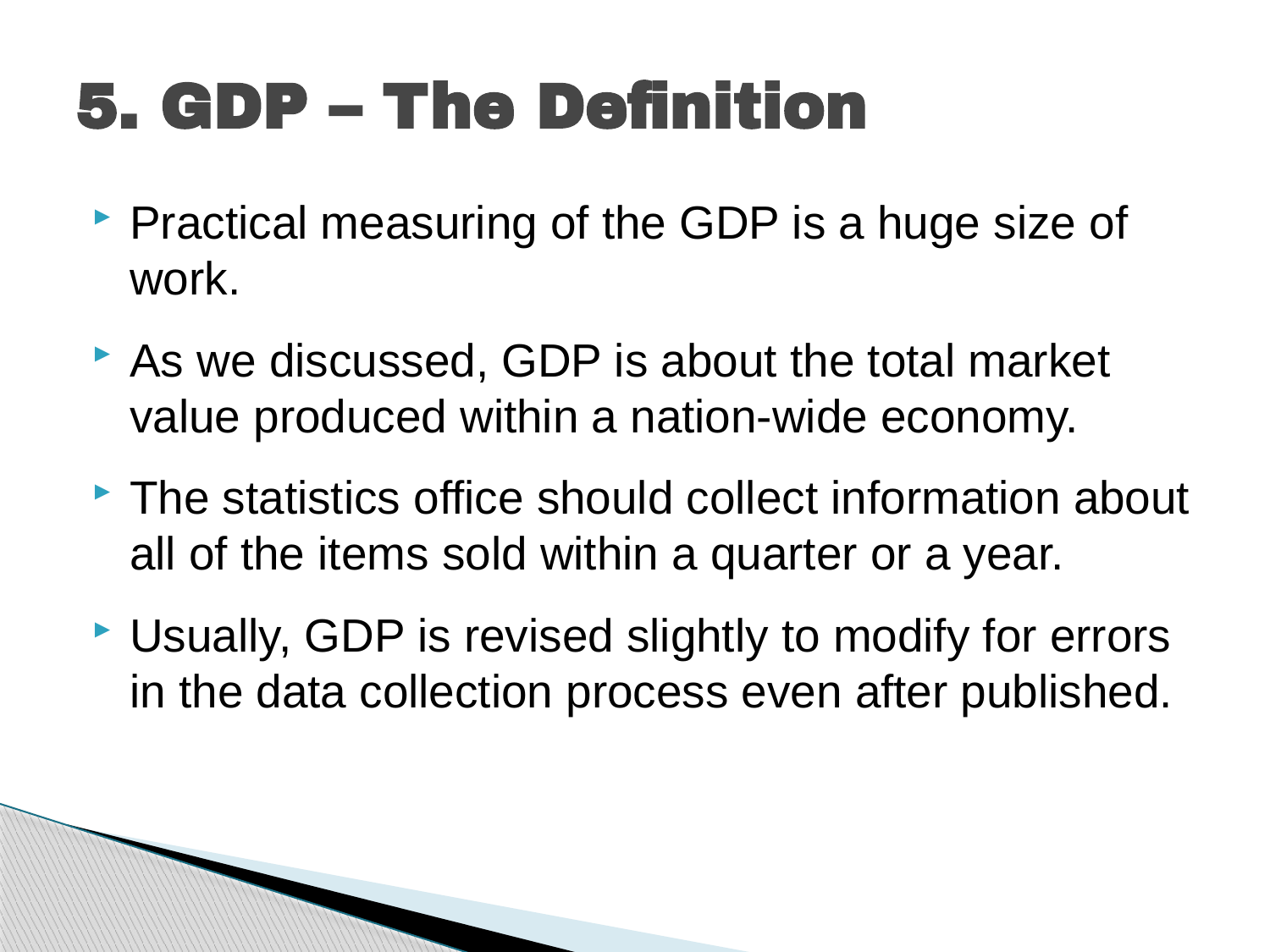

# 5. GDP – The Definition
Practical measuring of the GDP is a huge size of work.
As we discussed, GDP is about the total market value produced within a nation-wide economy.
The statistics office should collect information about all of the items sold within a quarter or a year.
Usually, GDP is revised slightly to modify for errors in the data collection process even after published.